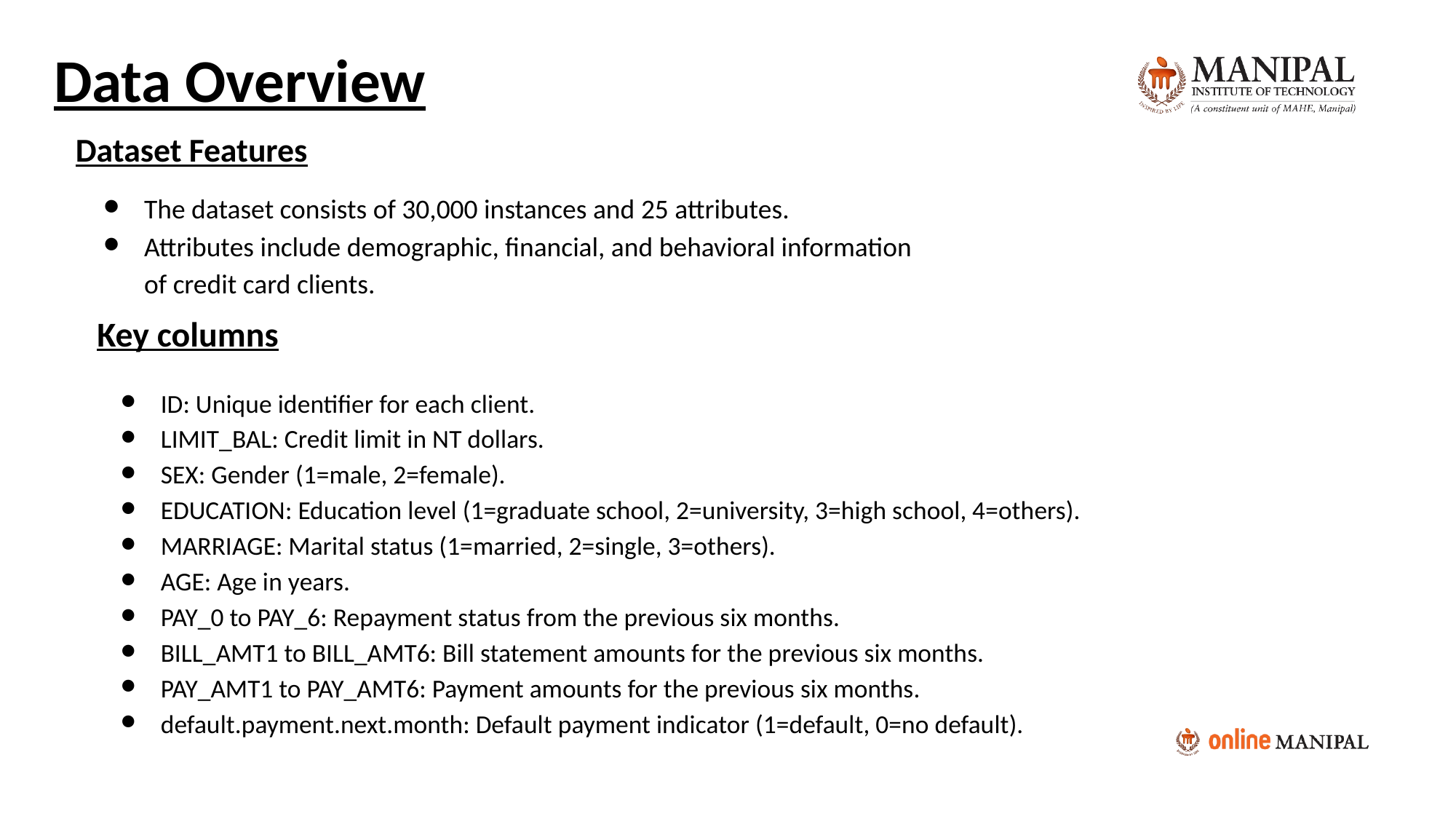

Data Overview
Dataset Features

The dataset consists of 30,000 instances and 25 attributes.
Attributes include demographic, financial, and behavioral information of credit card clients.

Key columns

ID: Unique identifier for each client.
LIMIT_BAL: Credit limit in NT dollars.
SEX: Gender (1=male, 2=female).
EDUCATION: Education level (1=graduate school, 2=university, 3=high school, 4=others).
MARRIAGE: Marital status (1=married, 2=single, 3=others).
AGE: Age in years.
PAY_0 to PAY_6: Repayment status from the previous six months.
BILL_AMT1 to BILL_AMT6: Bill statement amounts for the previous six months.
PAY_AMT1 to PAY_AMT6: Payment amounts for the previous six months.
default.payment.next.month: Default payment indicator (1=default, 0=no default).